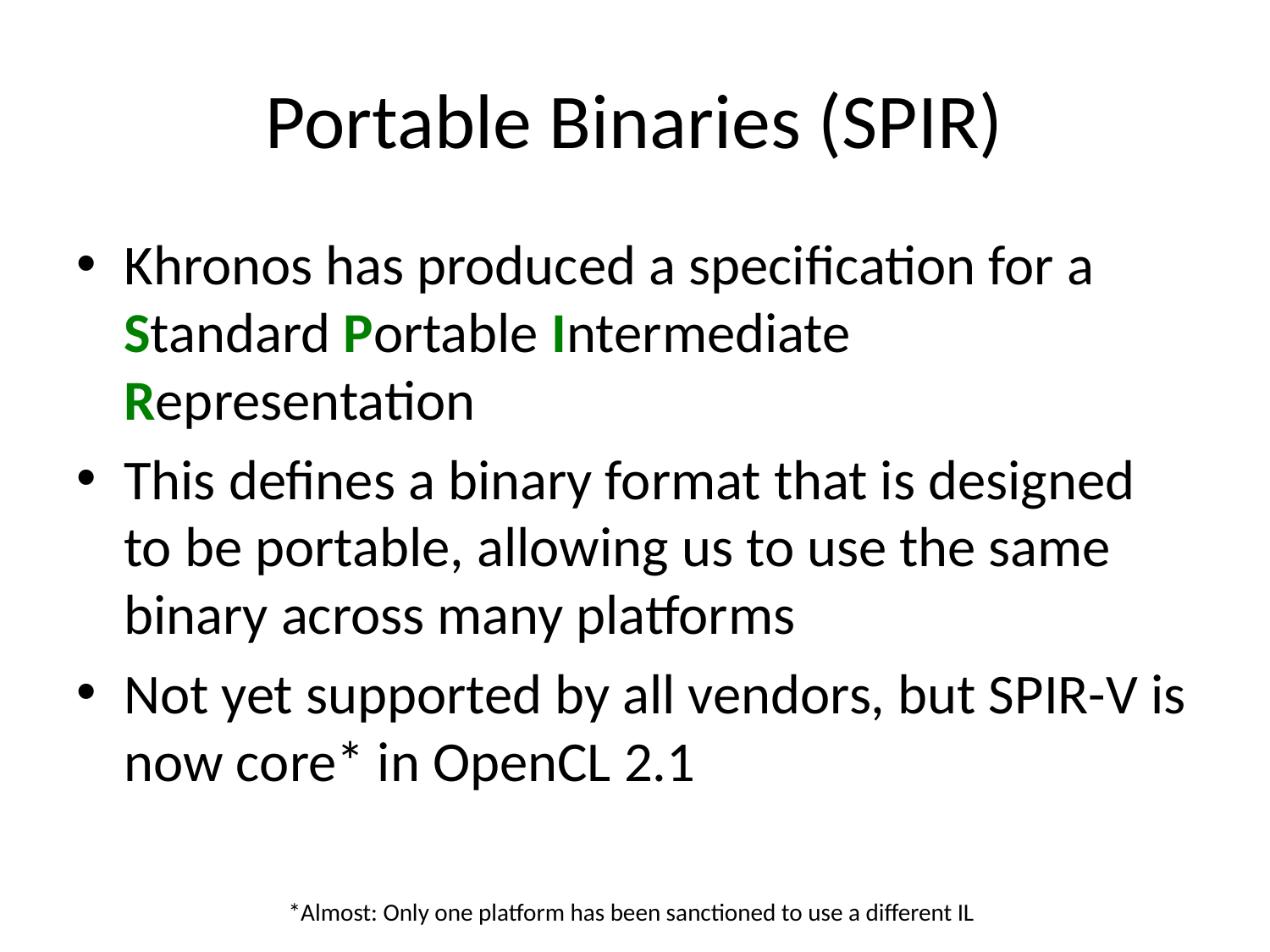

# Portable Binaries (SPIR)
Khronos has produced a specification for a Standard Portable Intermediate Representation
This defines a binary format that is designed to be portable, allowing us to use the same binary across many platforms
Not yet supported by all vendors, but SPIR-V is now core* in OpenCL 2.1
*Almost: Only one platform has been sanctioned to use a different IL